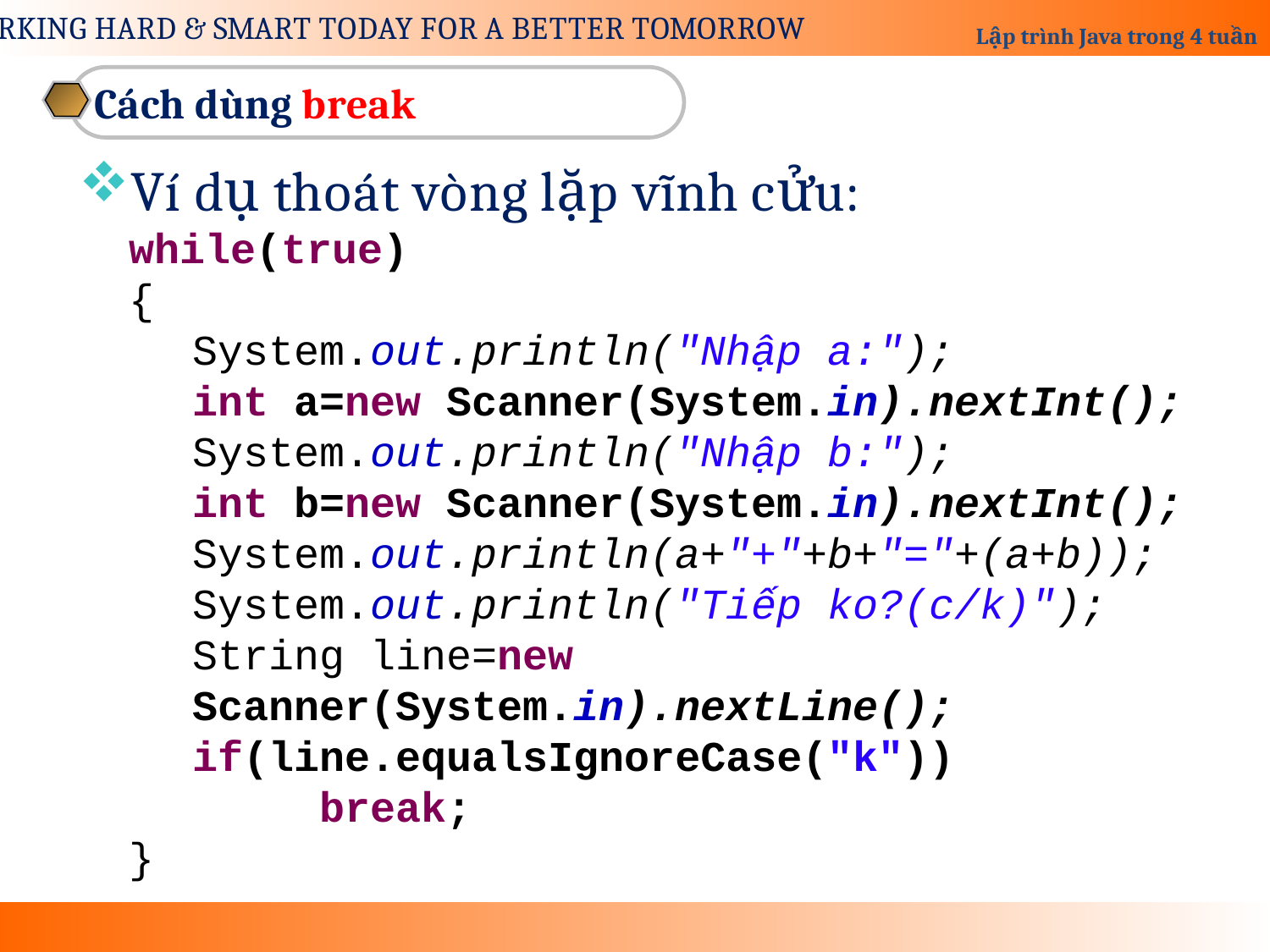

Cách dùng break

Ví dụ thoát vòng lặp vĩnh cửu:

while(true)
{
System.out.println("Nhập a:");
int a=new Scanner(System.in).nextInt();
System.out.println("Nhập b:");
int b=new Scanner(System.in).nextInt();
System.out.println(a+"+"+b+"="+(a+b));
System.out.println("Tiếp ko?(c/k)");
String line=new Scanner(System.in).nextLine();
if(line.equalsIgnoreCase("k"))
	break;
}